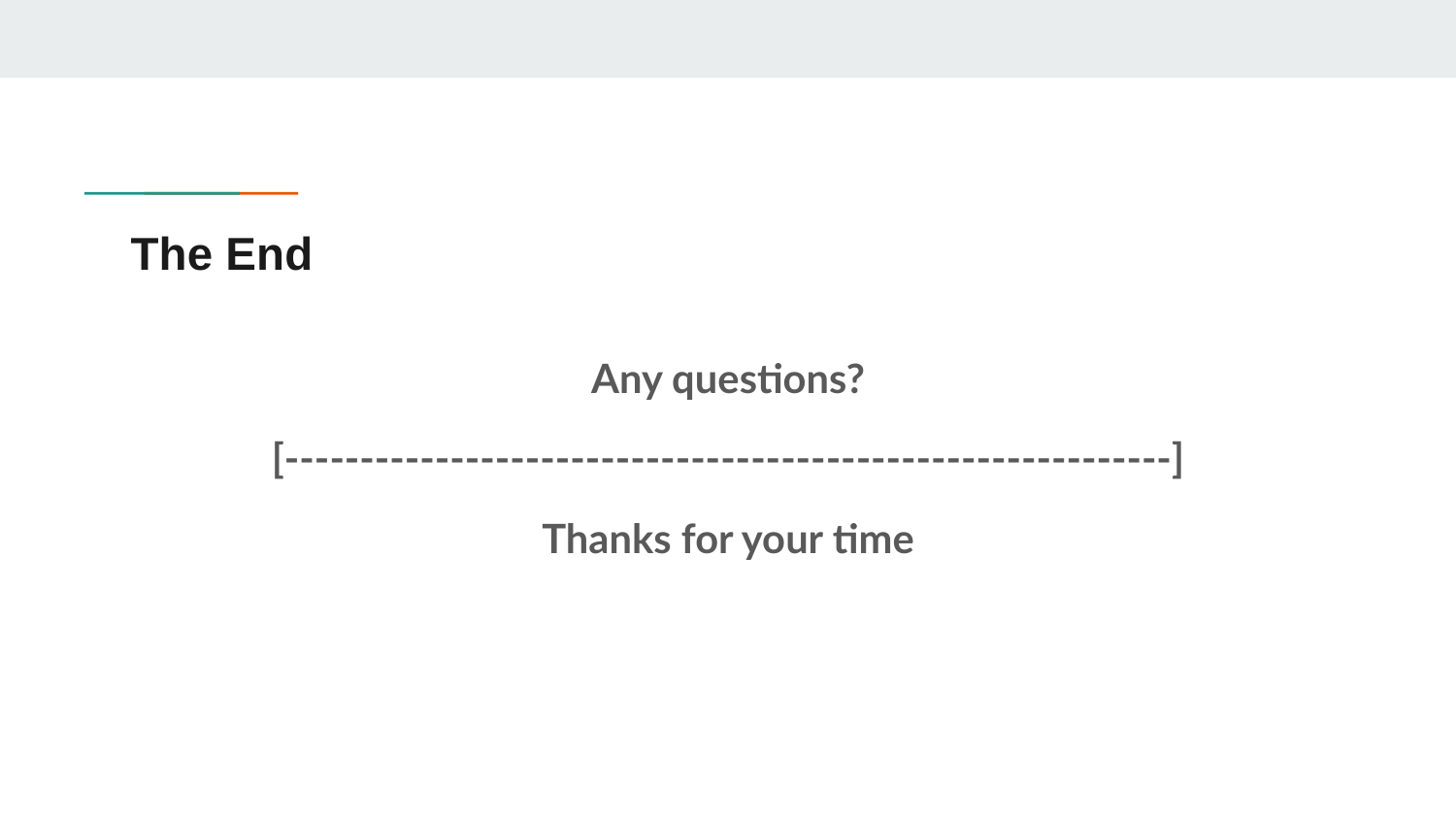

# The End
Any questions?
[-----------------------------------------------------------]
Thanks for your time